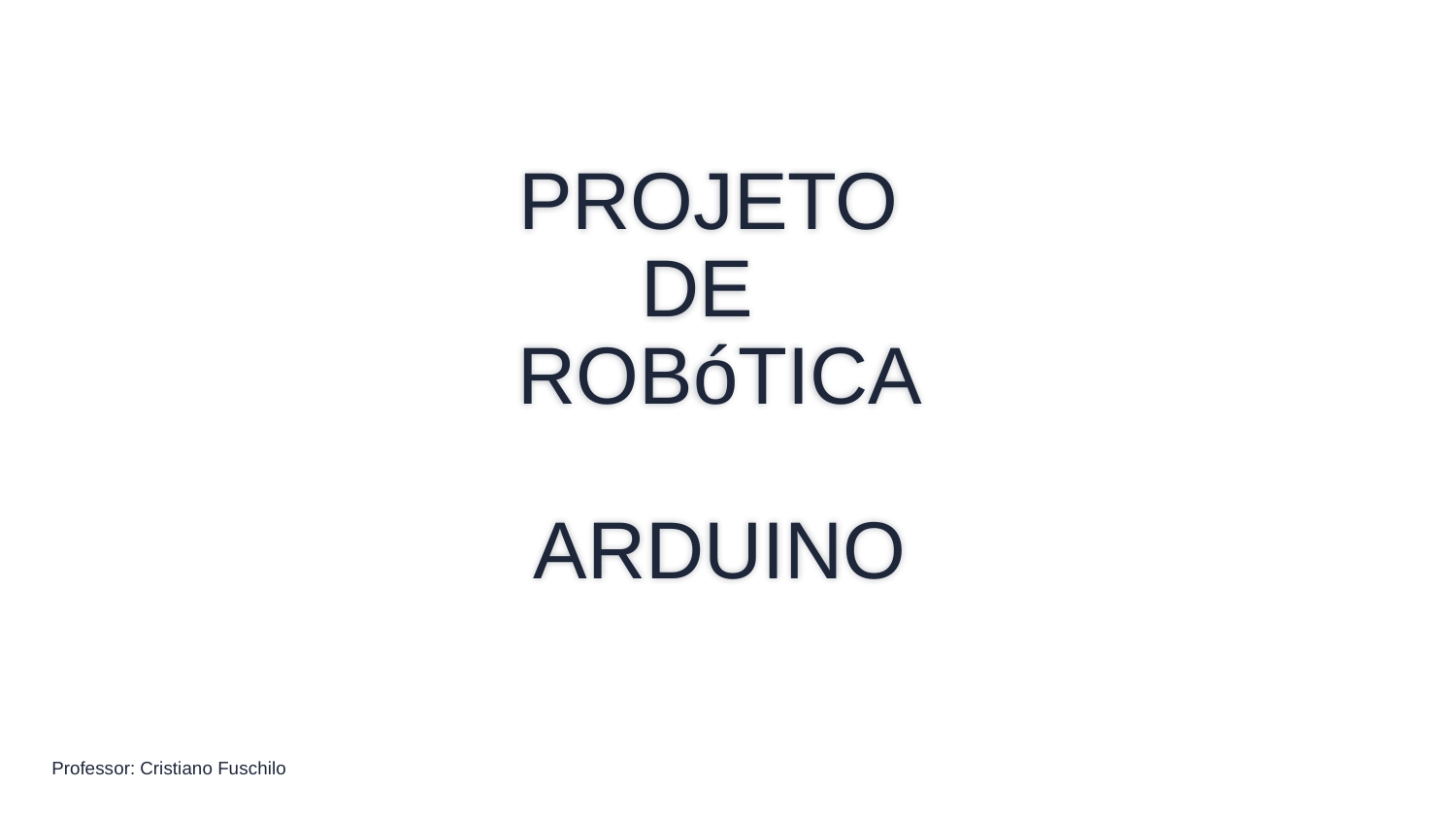

# PROJETO DE ROBóTICA ARDUINO
Professor: Cristiano Fuschilo